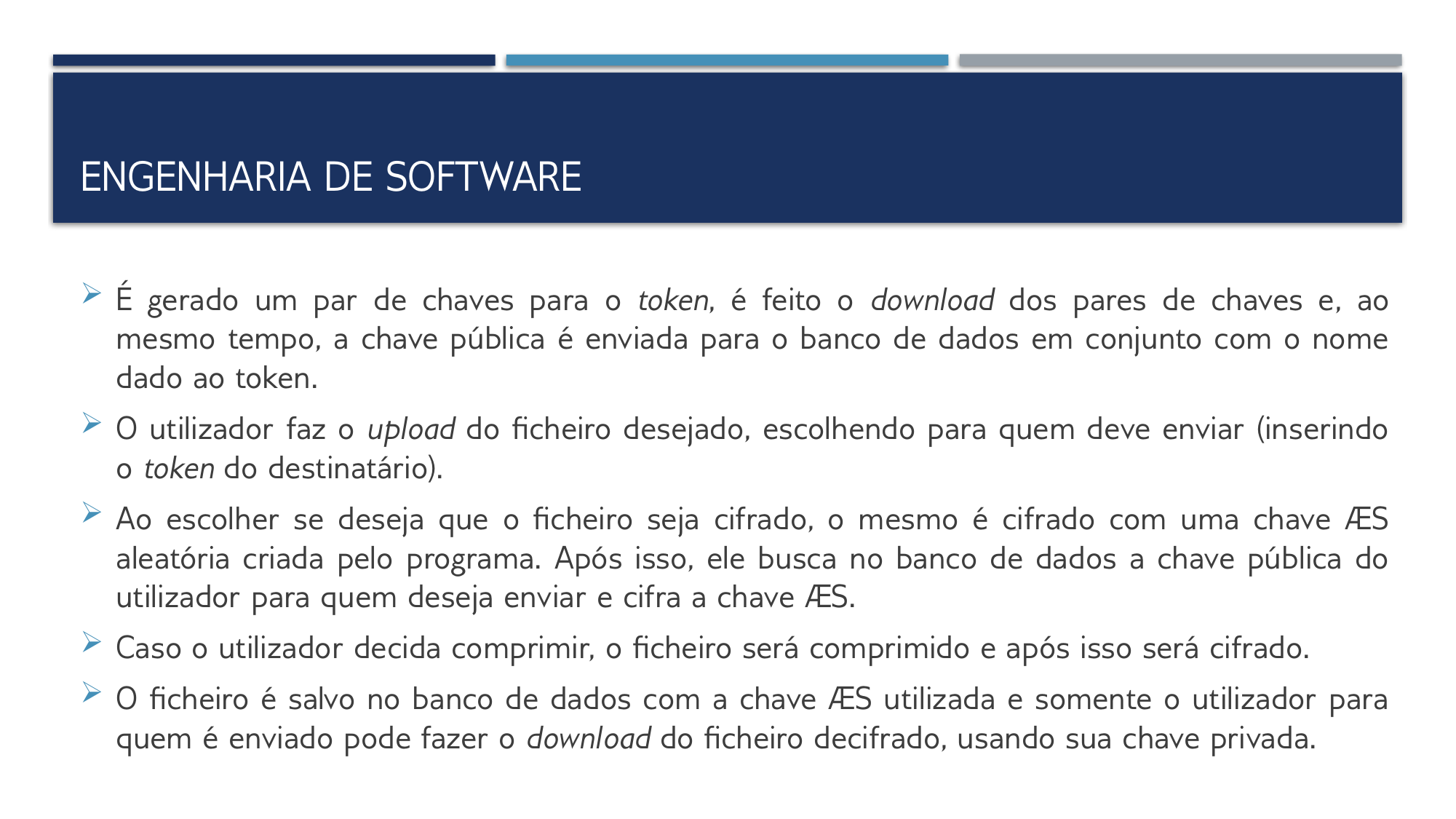

# ENGENHARIA DE SOFTWARE
É gerado um par de chaves para o token, é feito o download dos pares de chaves e, ao mesmo tempo, a chave pública é enviada para o banco de dados em conjunto com o nome dado ao token.
O utilizador faz o upload do ficheiro desejado, escolhendo para quem deve enviar (inserindo o token do destinatário).
Ao escolher se deseja que o ficheiro seja cifrado, o mesmo é cifrado com uma chave AES aleatória criada pelo programa. Após isso, ele busca no banco de dados a chave pública do utilizador para quem deseja enviar e cifra a chave AES.
Caso o utilizador decida comprimir, o ficheiro será comprimido e após isso será cifrado.
O ficheiro é salvo no banco de dados com a chave AES utilizada e somente o utilizador para quem é enviado pode fazer o download do ficheiro decifrado, usando sua chave privada.